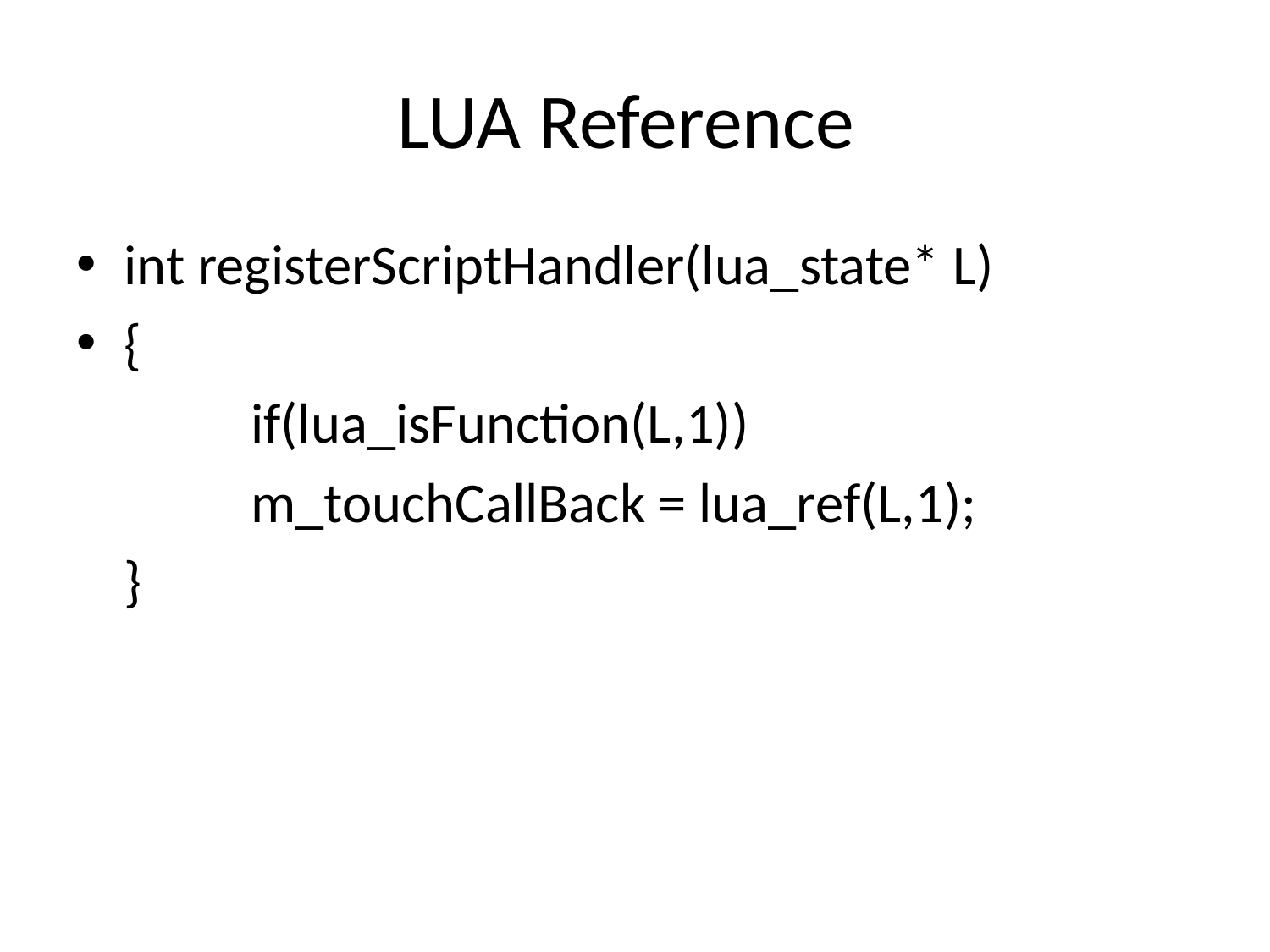

# LUA Reference
int registerScriptHandler(lua_state* L)
{
		if(lua_isFunction(L,1))
		m_touchCallBack = lua_ref(L,1);
	}